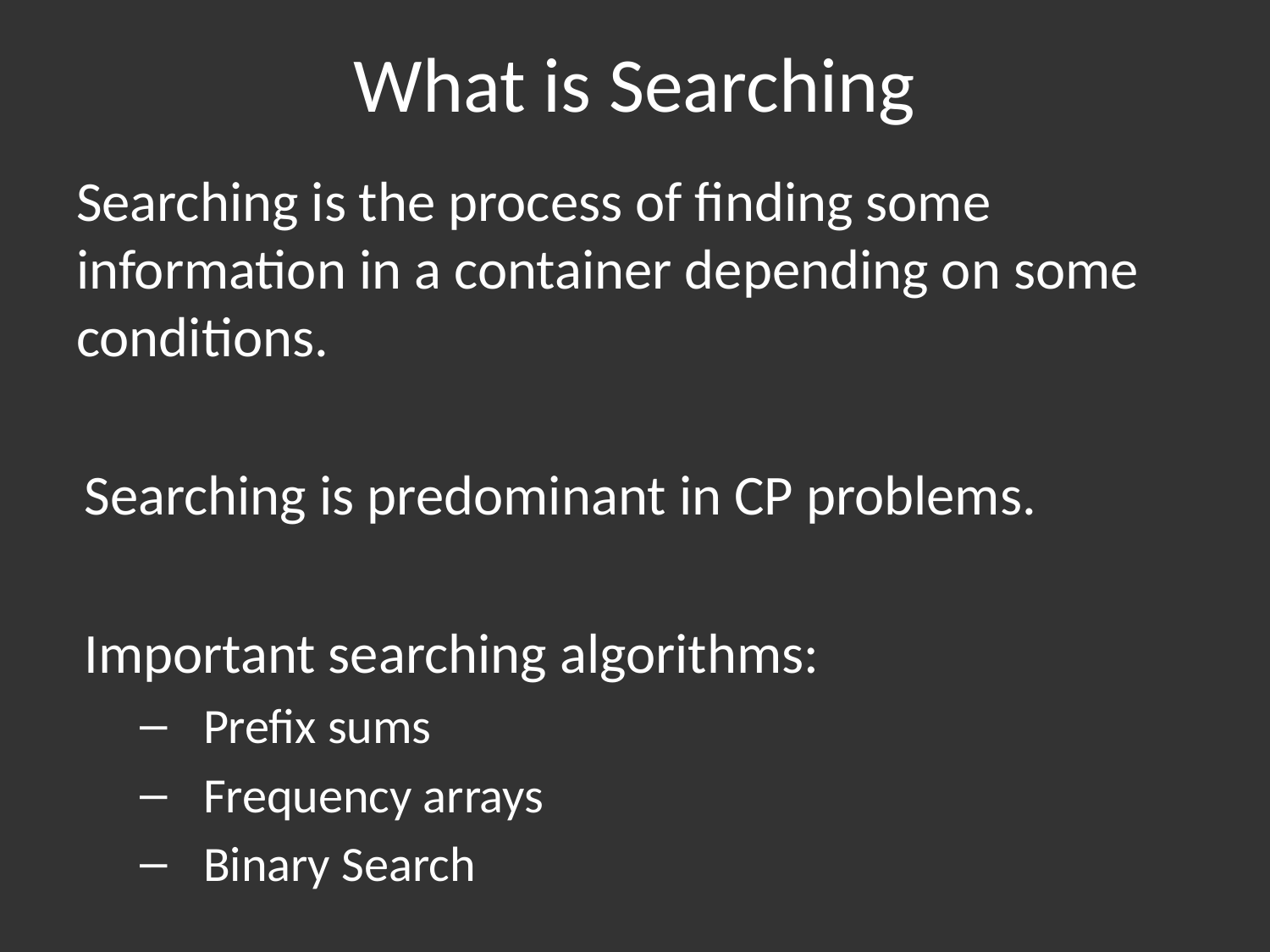

# What is Searching
Searching is the process of finding some information in a container depending on some conditions.

Searching is predominant in CP problems.

Important searching algorithms:
Prefix sums
Frequency arrays
Binary Search